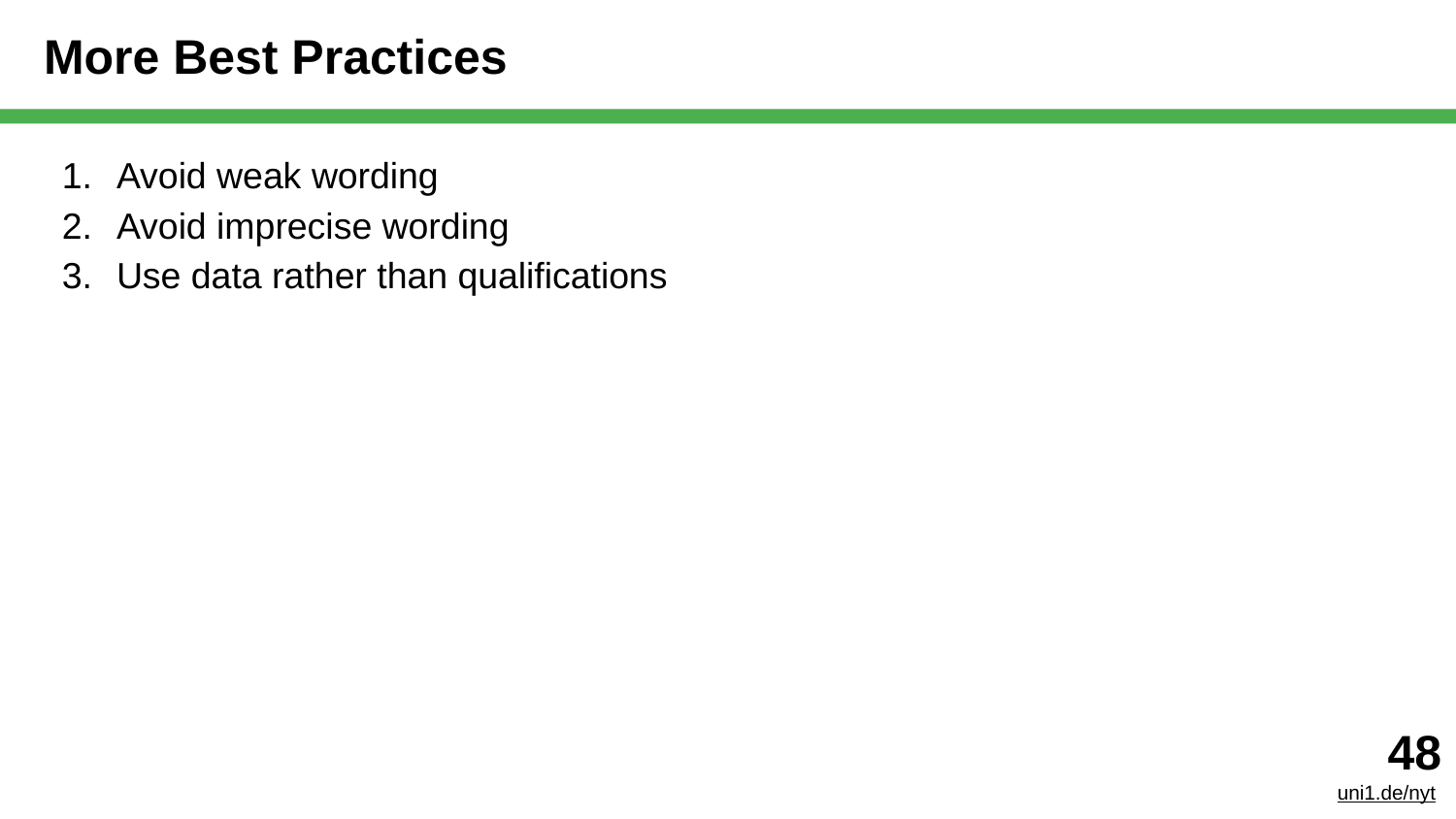

# More Best Practices
Avoid weak wording
Avoid imprecise wording
Use data rather than qualifications

48
uni1.de/nyt